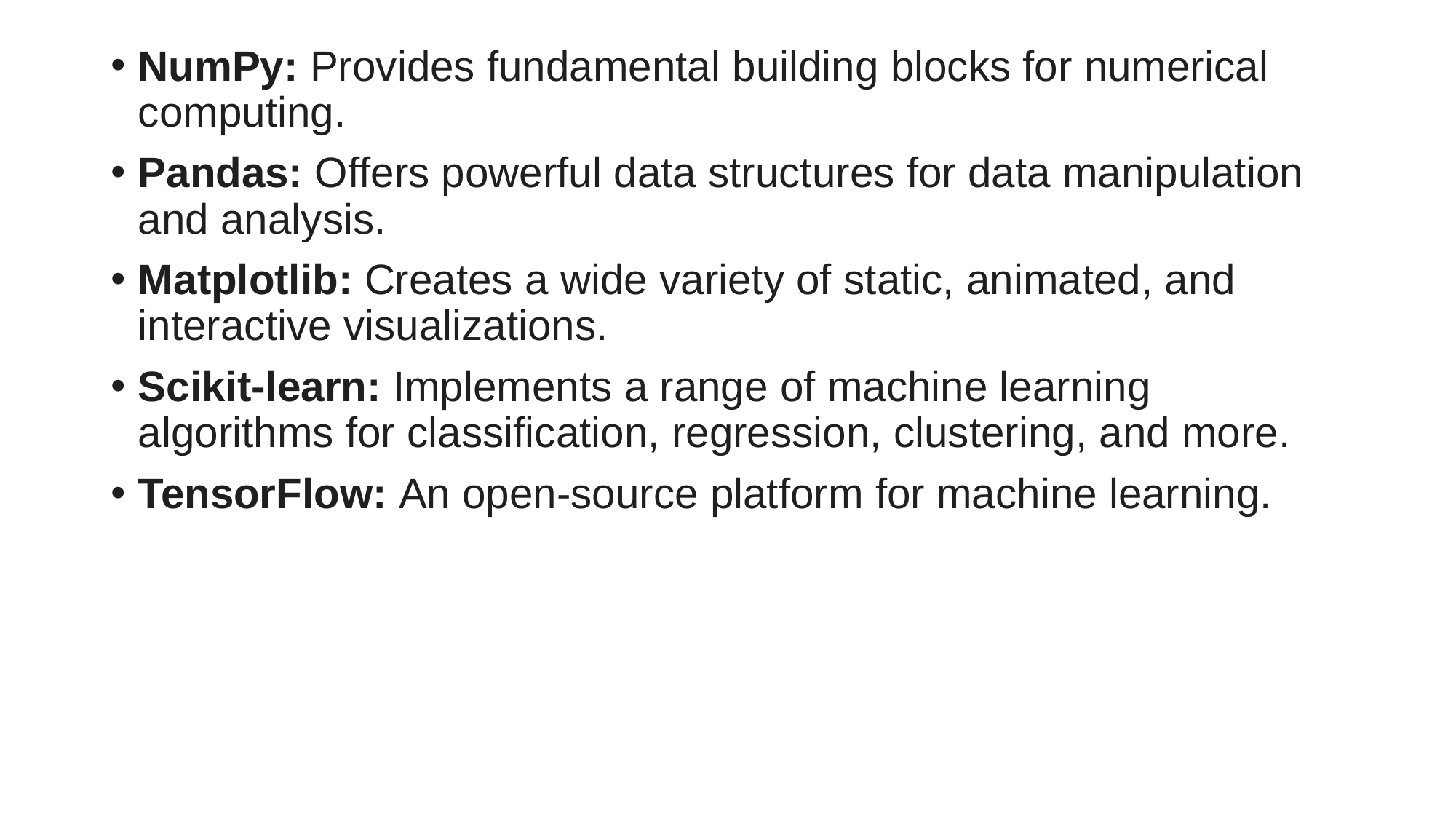

NumPy: Provides fundamental building blocks for numerical computing.
Pandas: Offers powerful data structures for data manipulation and analysis.
Matplotlib: Creates a wide variety of static, animated, and interactive visualizations.
Scikit-learn: Implements a range of machine learning algorithms for classification, regression, clustering, and more.
TensorFlow: An open-source platform for machine learning.